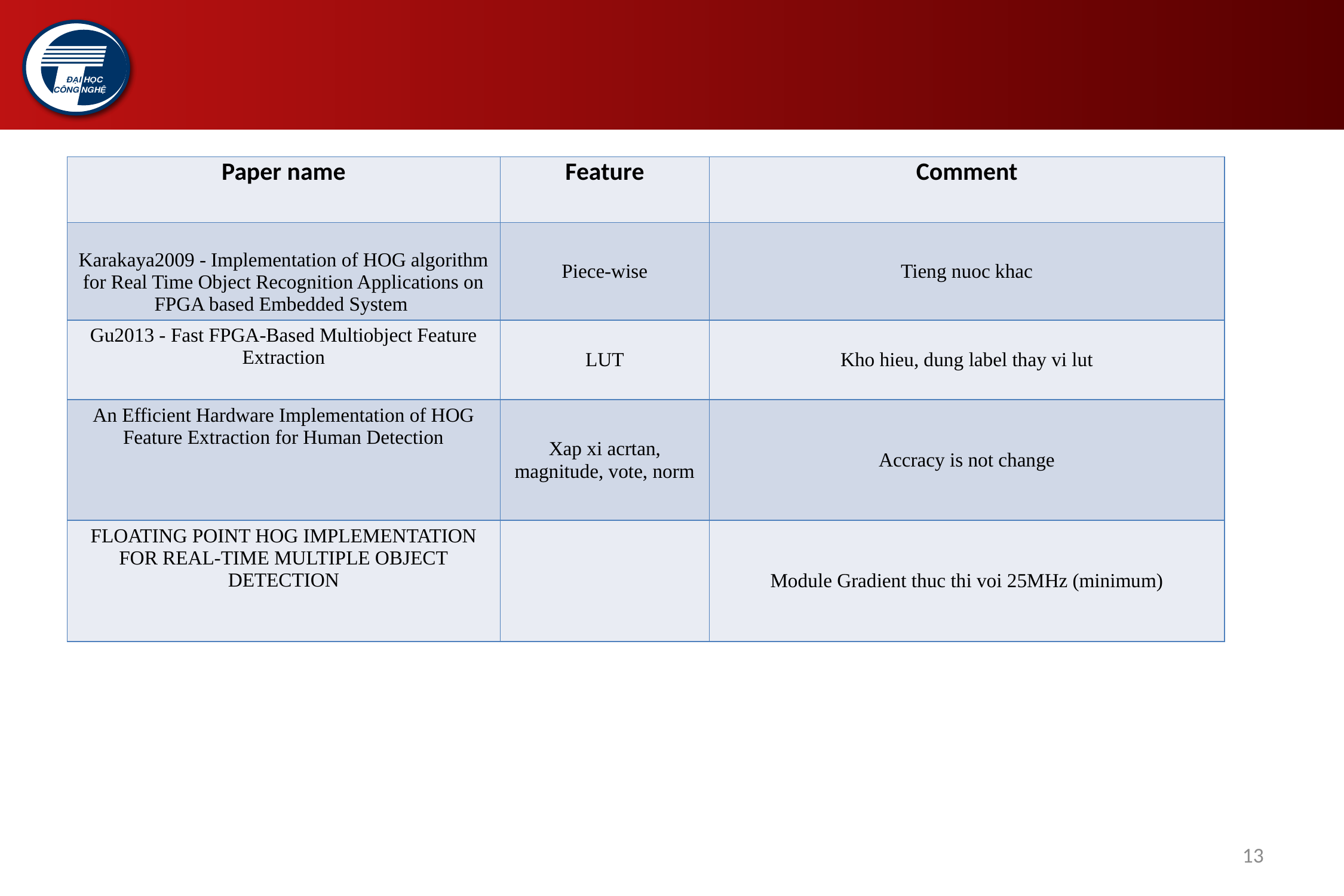

| Paper name | Feature | Comment |
| --- | --- | --- |
| Karakaya2009 - Implementation of HOG algorithm for Real Time Object Recognition Applications on FPGA based Embedded System | Piece-wise | Tieng nuoc khac |
| Gu2013 - Fast FPGA-Based Multiobject Feature Extraction | LUT | Kho hieu, dung label thay vi lut |
| An Efficient Hardware Implementation of HOG Feature Extraction for Human Detection | Xap xi acrtan, magnitude, vote, norm | Accracy is not change |
| FLOATING POINT HOG IMPLEMENTATION FOR REAL-TIME MULTIPLE OBJECT DETECTION |  | Module Gradient thuc thi voi 25MHz (minimum) |
13